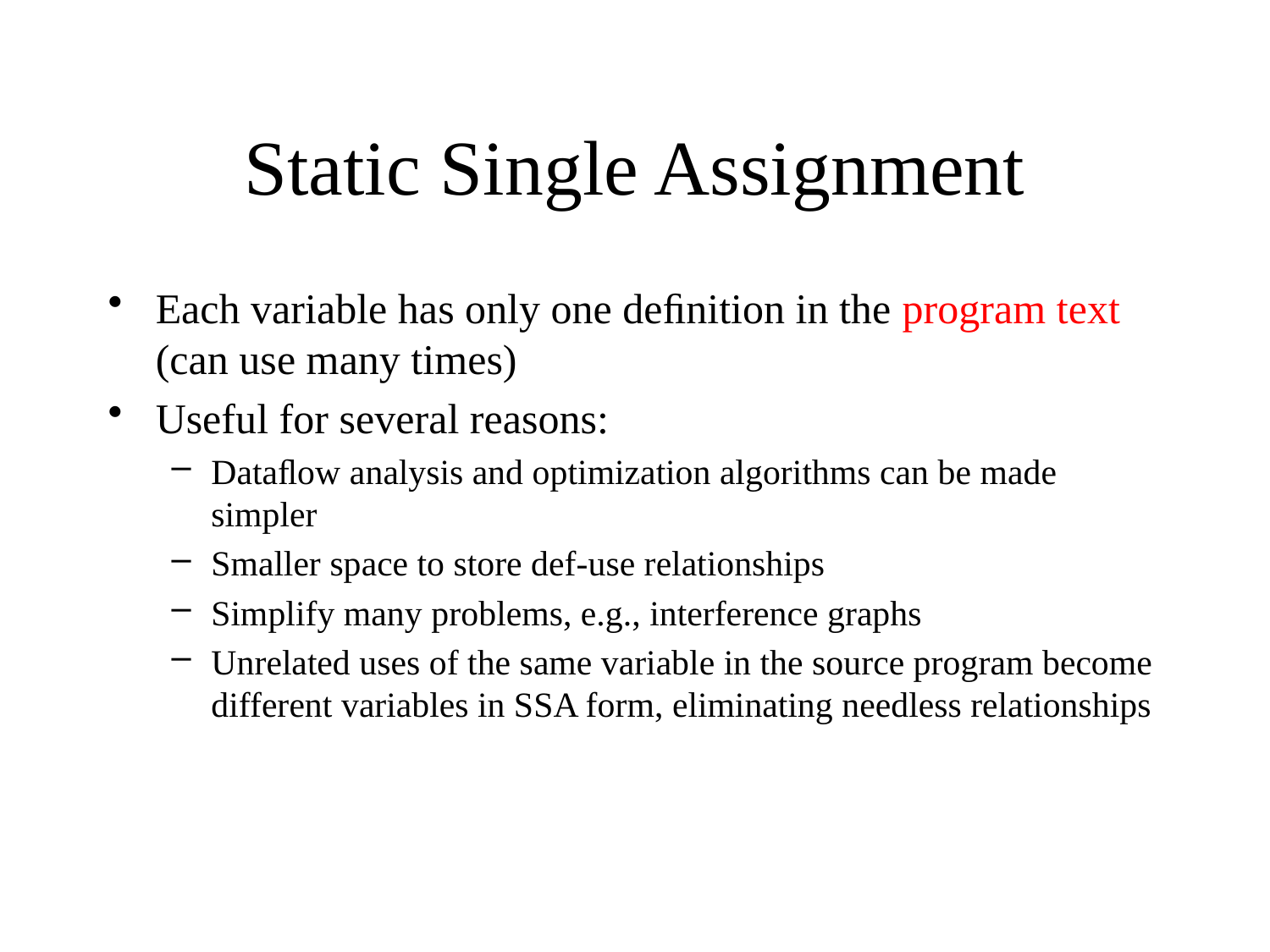

# Static Single Assignment
Each variable has only one deﬁnition in the program text (can use many times)
Useful for several reasons:
Dataﬂow analysis and optimization algorithms can be made simpler
Smaller space to store def-use relationships
Simplify many problems, e.g., interference graphs
Unrelated uses of the same variable in the source program become different variables in SSA form, eliminating needless relationships